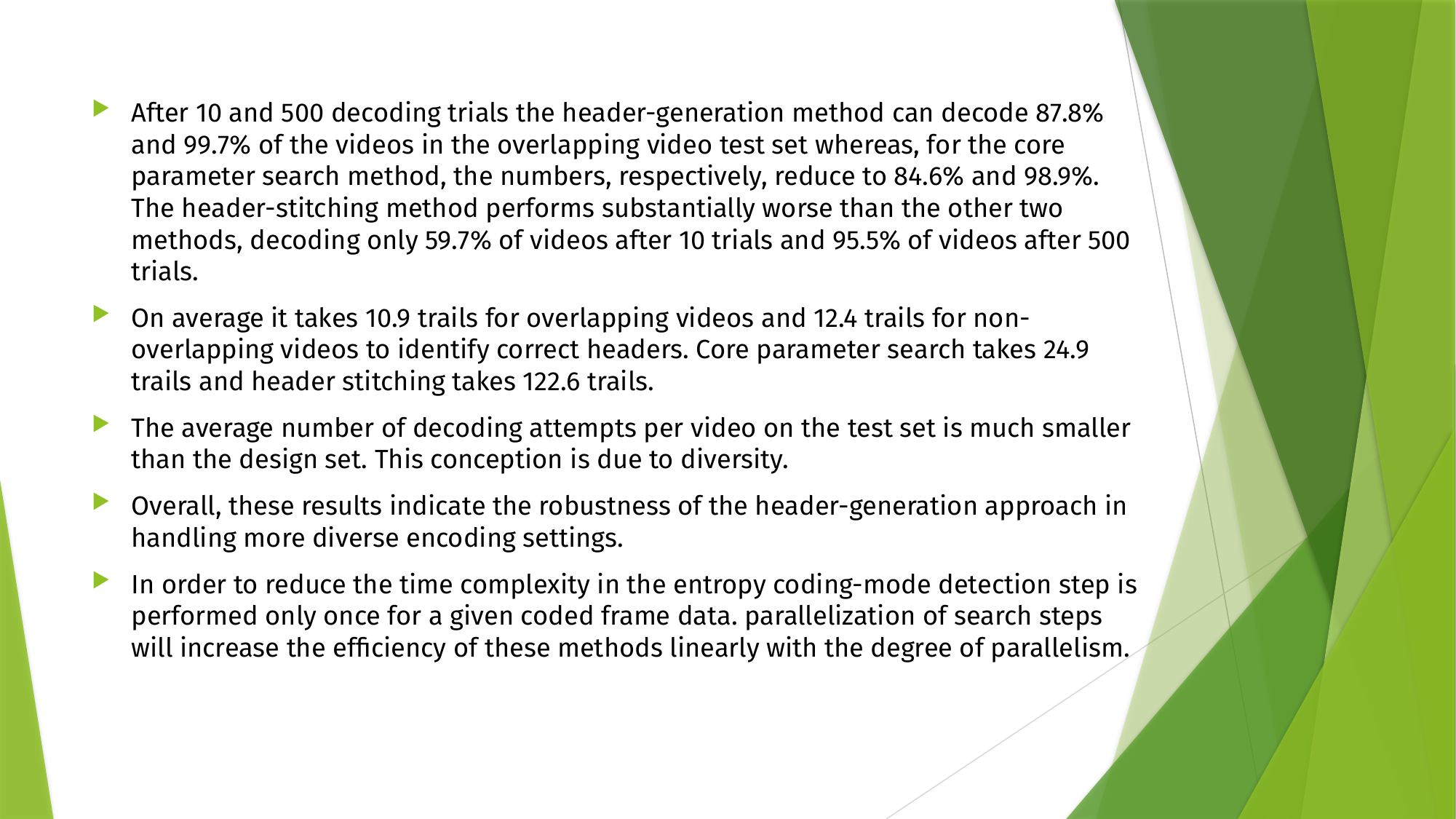

# .
After 10 and 500 decoding trials the header-generation method can decode 87.8% and 99.7% of the videos in the overlapping video test set whereas, for the core parameter search method, the numbers, respectively, reduce to 84.6% and 98.9%. The header-stitching method performs substantially worse than the other two methods, decoding only 59.7% of videos after 10 trials and 95.5% of videos after 500 trials.
On average it takes 10.9 trails for overlapping videos and 12.4 trails for non-overlapping videos to identify correct headers. Core parameter search takes 24.9 trails and header stitching takes 122.6 trails.
The average number of decoding attempts per video on the test set is much smaller than the design set. This conception is due to diversity.
Overall, these results indicate the robustness of the header-generation approach in handling more diverse encoding settings.
In order to reduce the time complexity in the entropy coding-mode detection step is performed only once for a given coded frame data. parallelization of search steps will increase the efficiency of these methods linearly with the degree of parallelism.